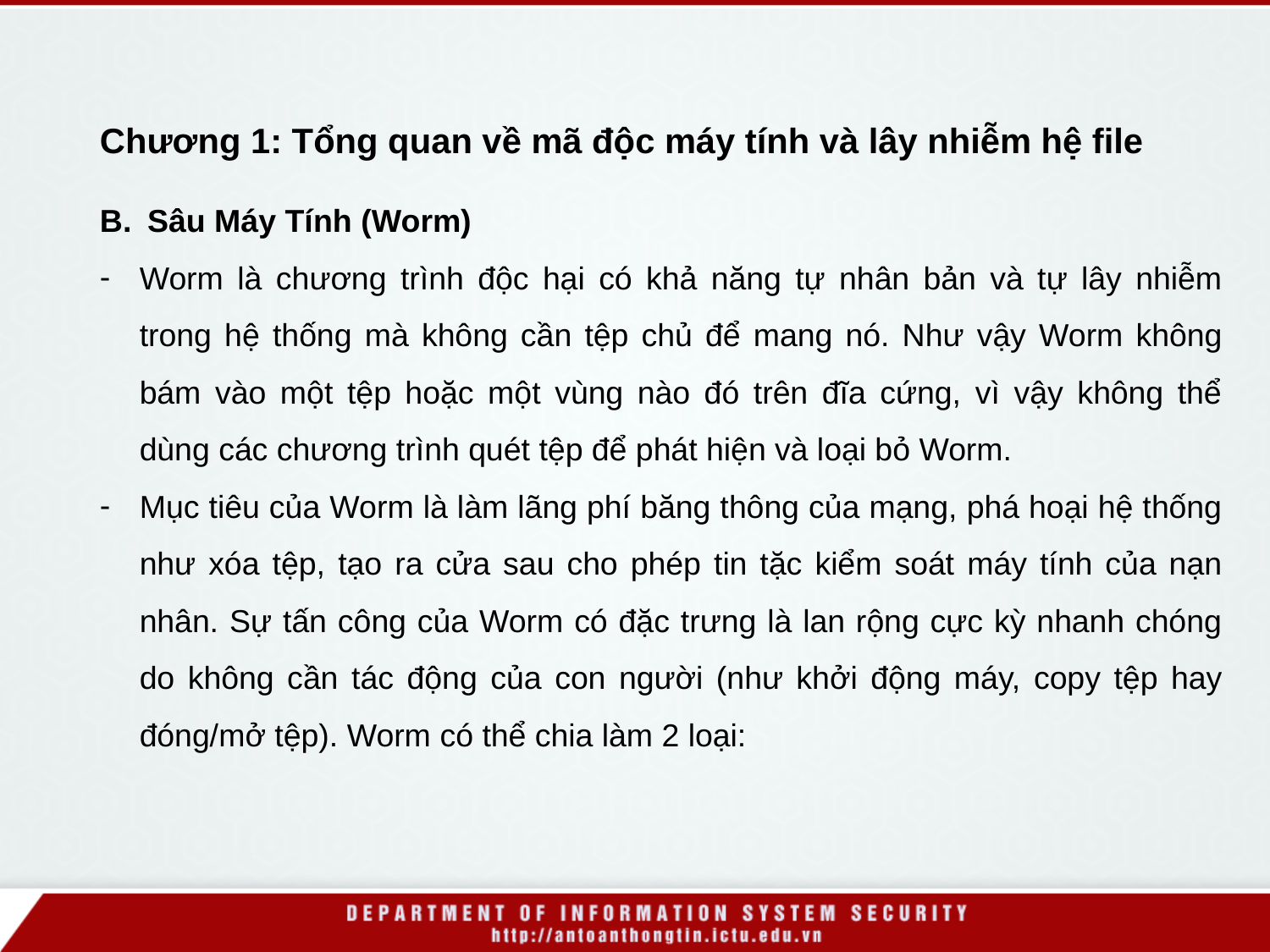

Chương 1: Tổng quan về mã độc máy tính và lây nhiễm hệ file
Sâu Máy Tính (Worm)
Worm là chương trình độc hại có khả năng tự nhân bản và tự lây nhiễm trong hệ thống mà không cần tệp chủ để mang nó. Như vậy Worm không bám vào một tệp hoặc một vùng nào đó trên đĩa cứng, vì vậy không thể dùng các chương trình quét tệp để phát hiện và loại bỏ Worm.
Mục tiêu của Worm là làm lãng phí băng thông của mạng, phá hoại hệ thống như xóa tệp, tạo ra cửa sau cho phép tin tặc kiểm soát máy tính của nạn nhân. Sự tấn công của Worm có đặc trưng là lan rộng cực kỳ nhanh chóng do không cần tác động của con người (như khởi động máy, copy tệp hay đóng/mở tệp). Worm có thể chia làm 2 loại: